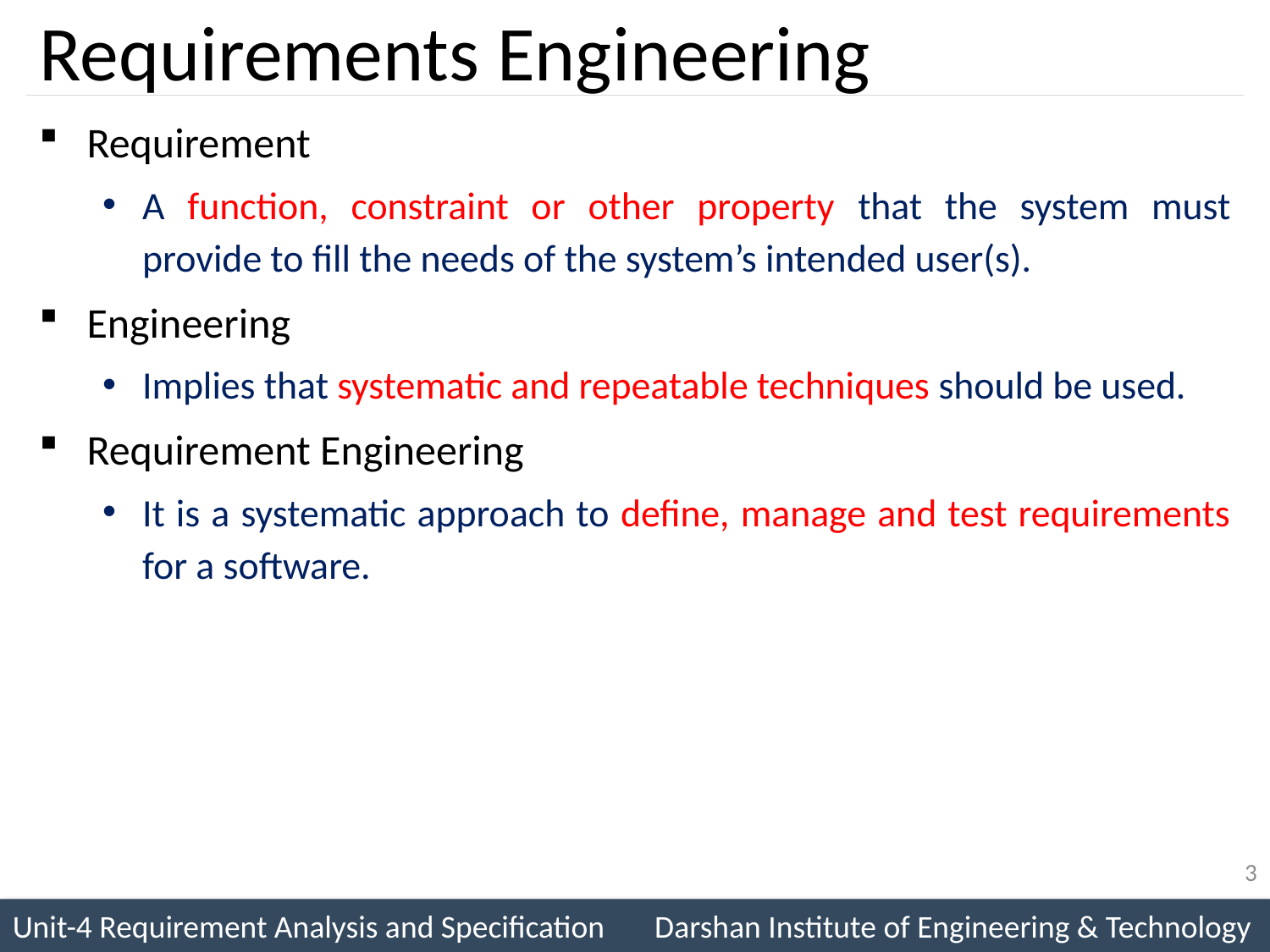

# Requirements Engineering
Requirement
A function, constraint or other property that the system must provide to fill the needs of the system’s intended user(s).
Engineering
Implies that systematic and repeatable techniques should be used.
Requirement Engineering
It is a systematic approach to define, manage and test requirements for a software.
3